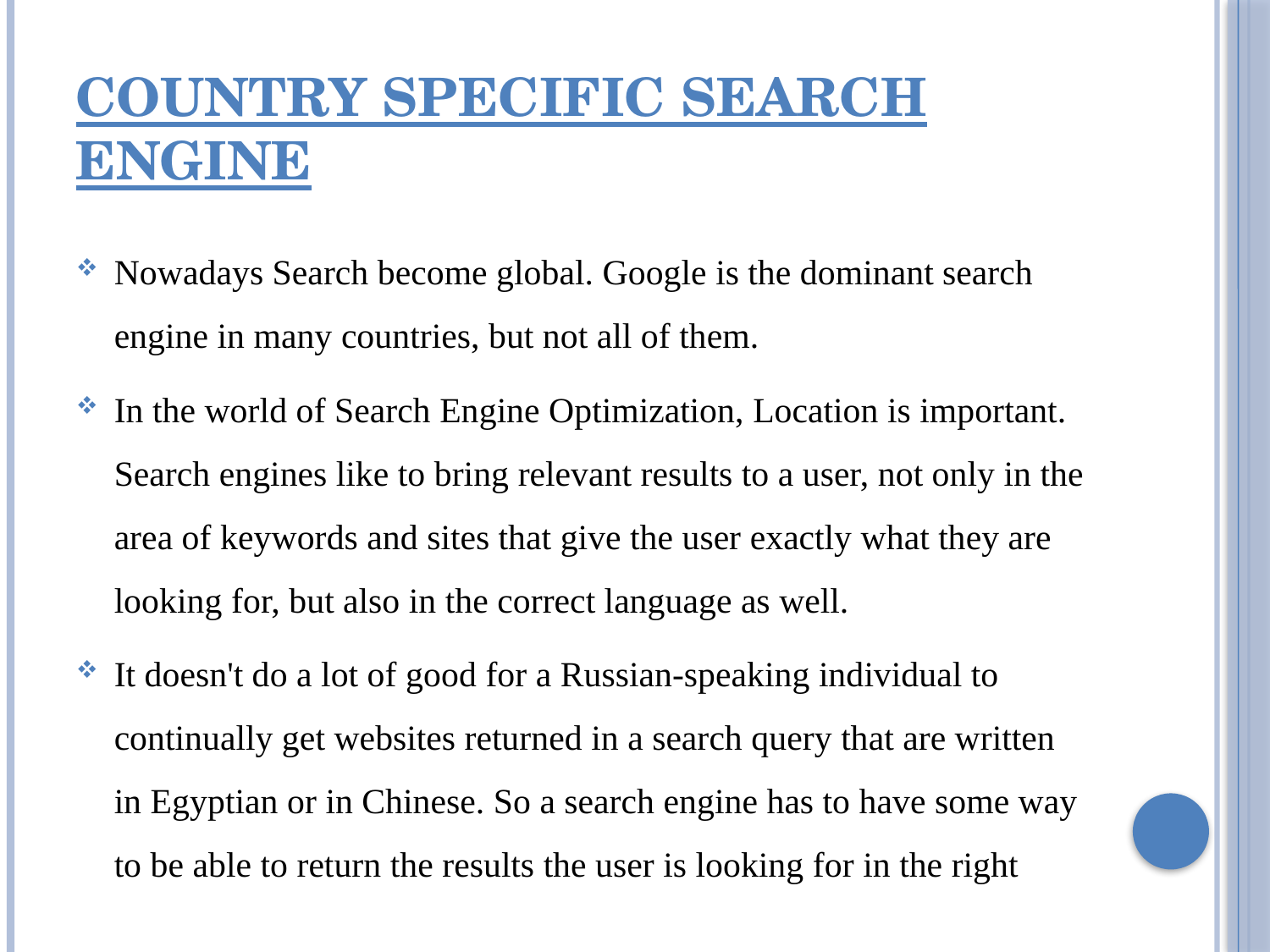

# Country specific search engine
Nowadays Search become global. Google is the dominant search engine in many countries, but not all of them.
In the world of Search Engine Optimization, Location is important. Search engines like to bring relevant results to a user, not only in the area of keywords and sites that give the user exactly what they are looking for, but also in the correct language as well.
It doesn't do a lot of good for a Russian-speaking individual to continually get websites returned in a search query that are written in Egyptian or in Chinese. So a search engine has to have some way to be able to return the results the user is looking for in the right